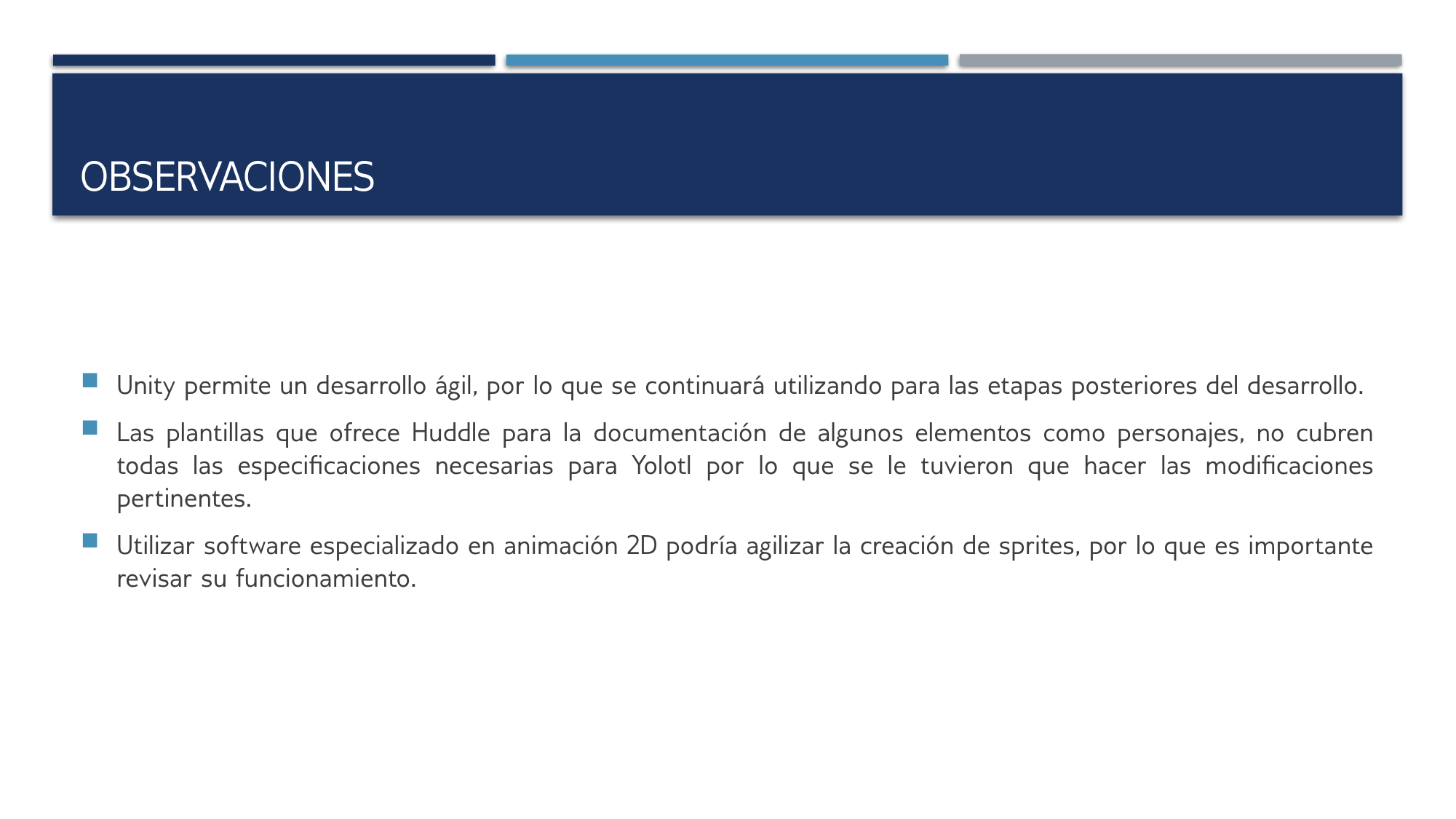

# observaciones
Unity permite un desarrollo ágil, por lo que se continuará utilizando para las etapas posteriores del desarrollo.
Las plantillas que ofrece Huddle para la documentación de algunos elementos como personajes, no cubren todas las especificaciones necesarias para Yolotl por lo que se le tuvieron que hacer las modificaciones pertinentes.
Utilizar software especializado en animación 2D podría agilizar la creación de sprites, por lo que es importante revisar su funcionamiento.